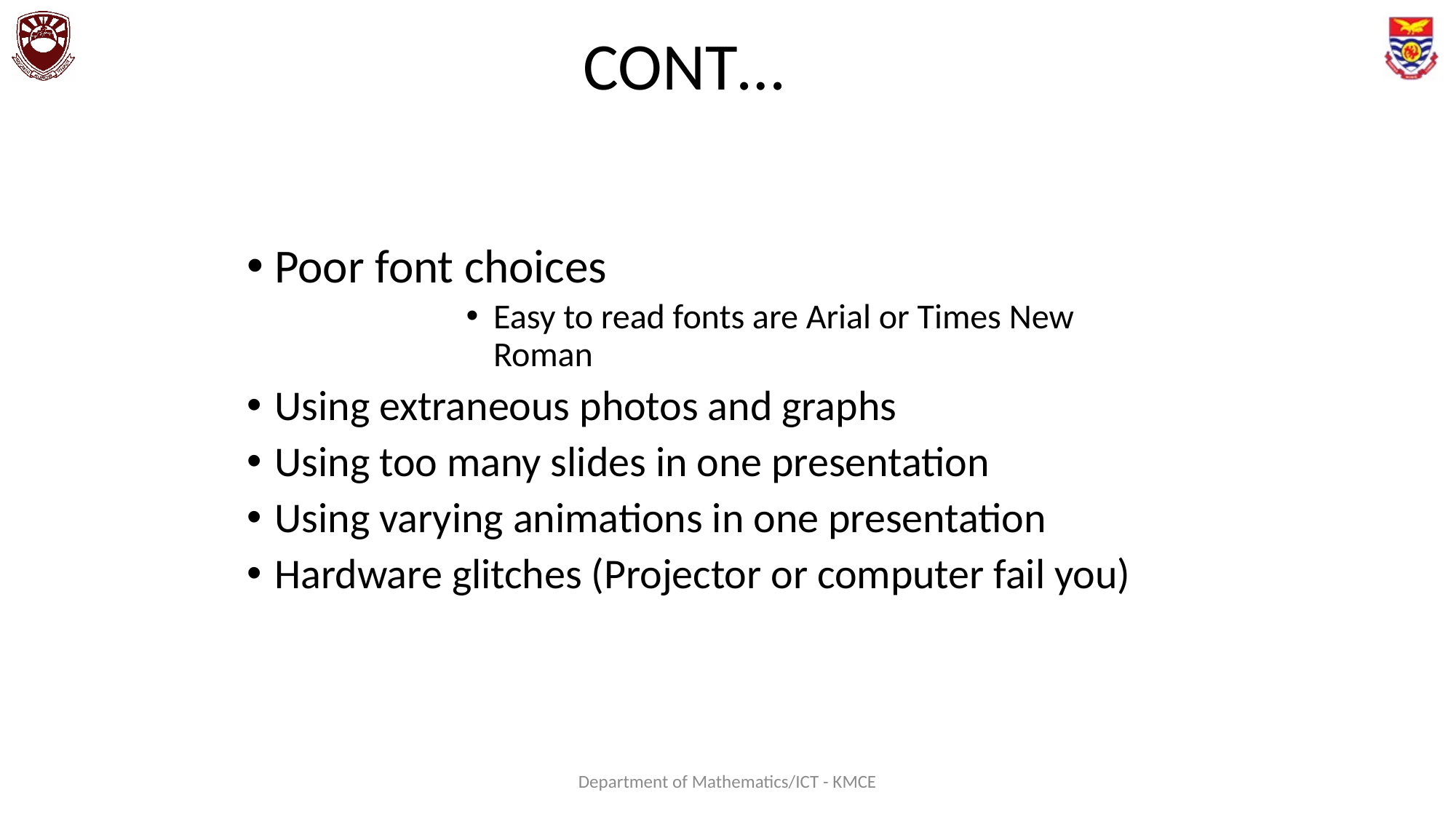

# CONT…
Poor font choices
Easy to read fonts are Arial or Times New Roman
Using extraneous photos and graphs
Using too many slides in one presentation
Using varying animations in one presentation
Hardware glitches (Projector or computer fail you)

Department of Mathematics/ICT - KMCE
159